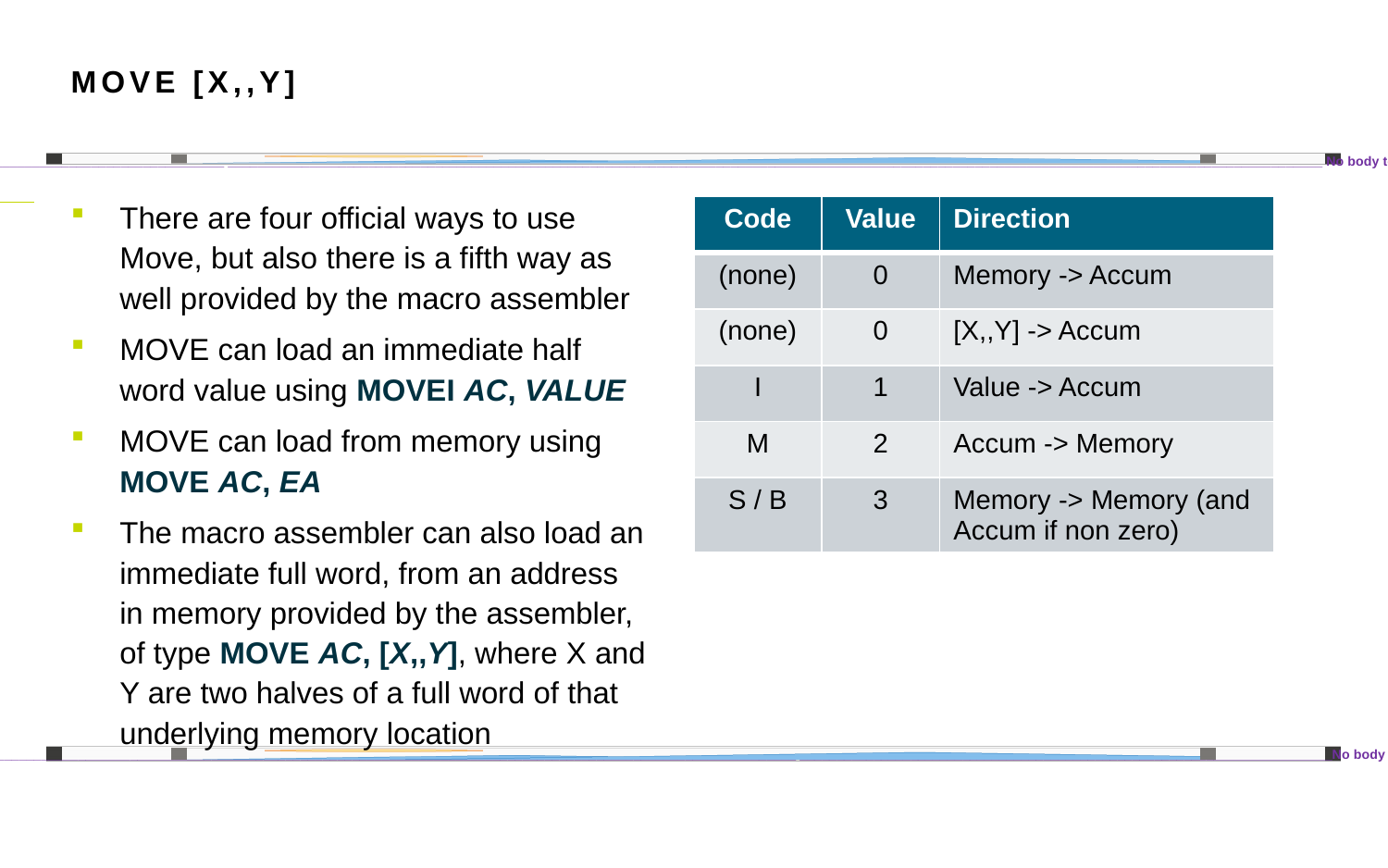

# Move [X,,Y]

There are four official ways to use Move, but also there is a fifth way as well provided by the macro assembler
MOVE can load an immediate half word value using MOVEI AC, VALUE
MOVE can load from memory using MOVE AC, EA
The macro assembler can also load an immediate full word, from an address in memory provided by the assembler, of type MOVE AC, [X,,Y], where X and Y are two halves of a full word of that underlying memory location

| Code | Value | Direction |
| --- | --- | --- |
| (none) | 0 | Memory -> Accum |
| (none) | 0 | [X,,Y] -> Accum |
| I | 1 | Value -> Accum |
| M | 2 | Accum -> Memory |
| S / B | 3 | Memory -> Memory (and Accum if non zero) |